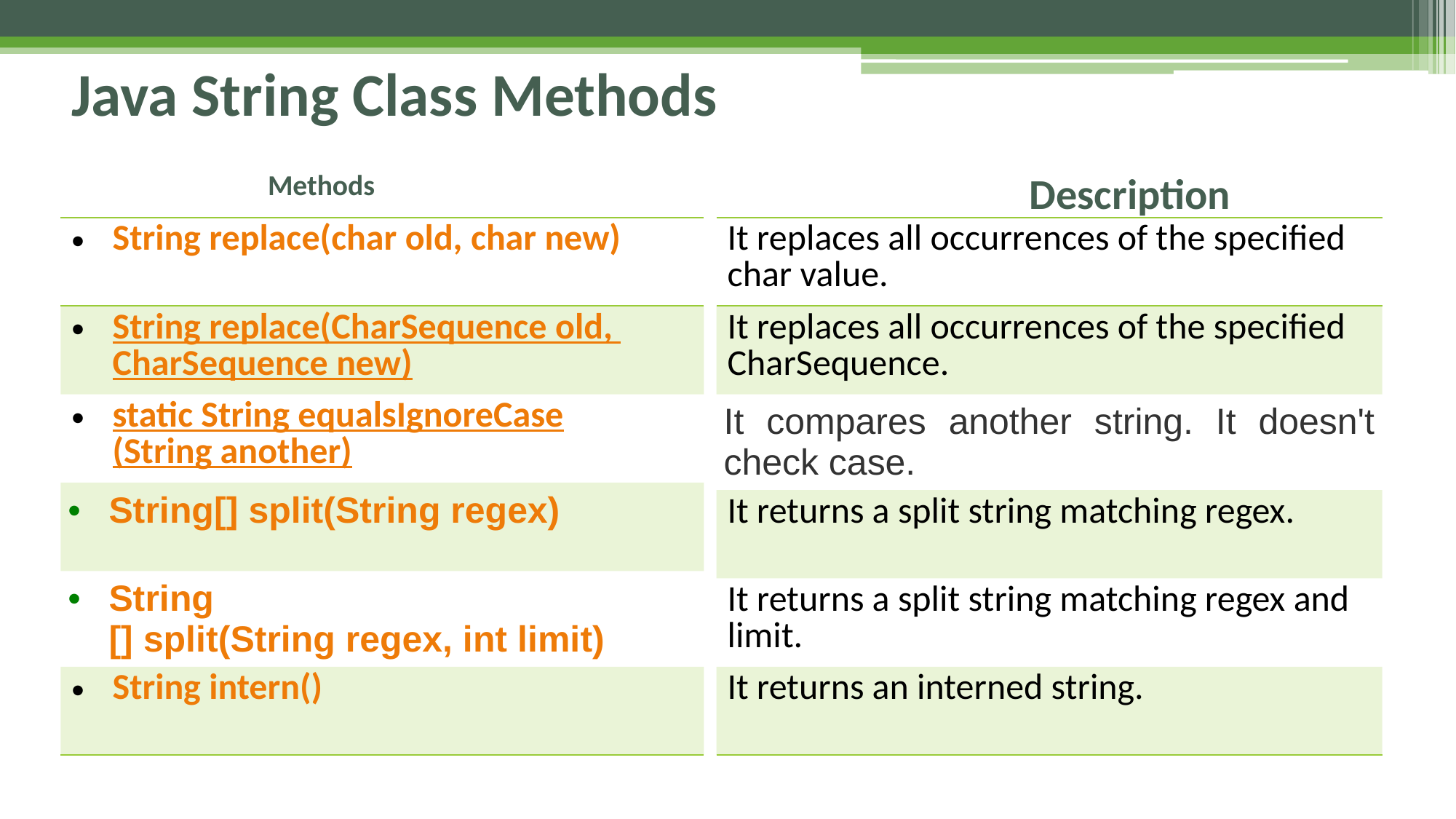

# Java String Class Methods
Methods
                              Description
| String replace(char old, char new) |
| --- |
| String replace(CharSequence old, CharSequence new) |
| static String equalsIgnoreCase(String another) |
| String[] split(String regex) |
| String[] split(String regex, int limit) |
| String intern() |
| It replaces all occurrences of the specified char value. |
| --- |
| It replaces all occurrences of the specified CharSequence. |
| It compares another string. It doesn't check case. |
| It returns a split string matching regex. |
| It returns a split string matching regex and limit. |
| It returns an interned string. |